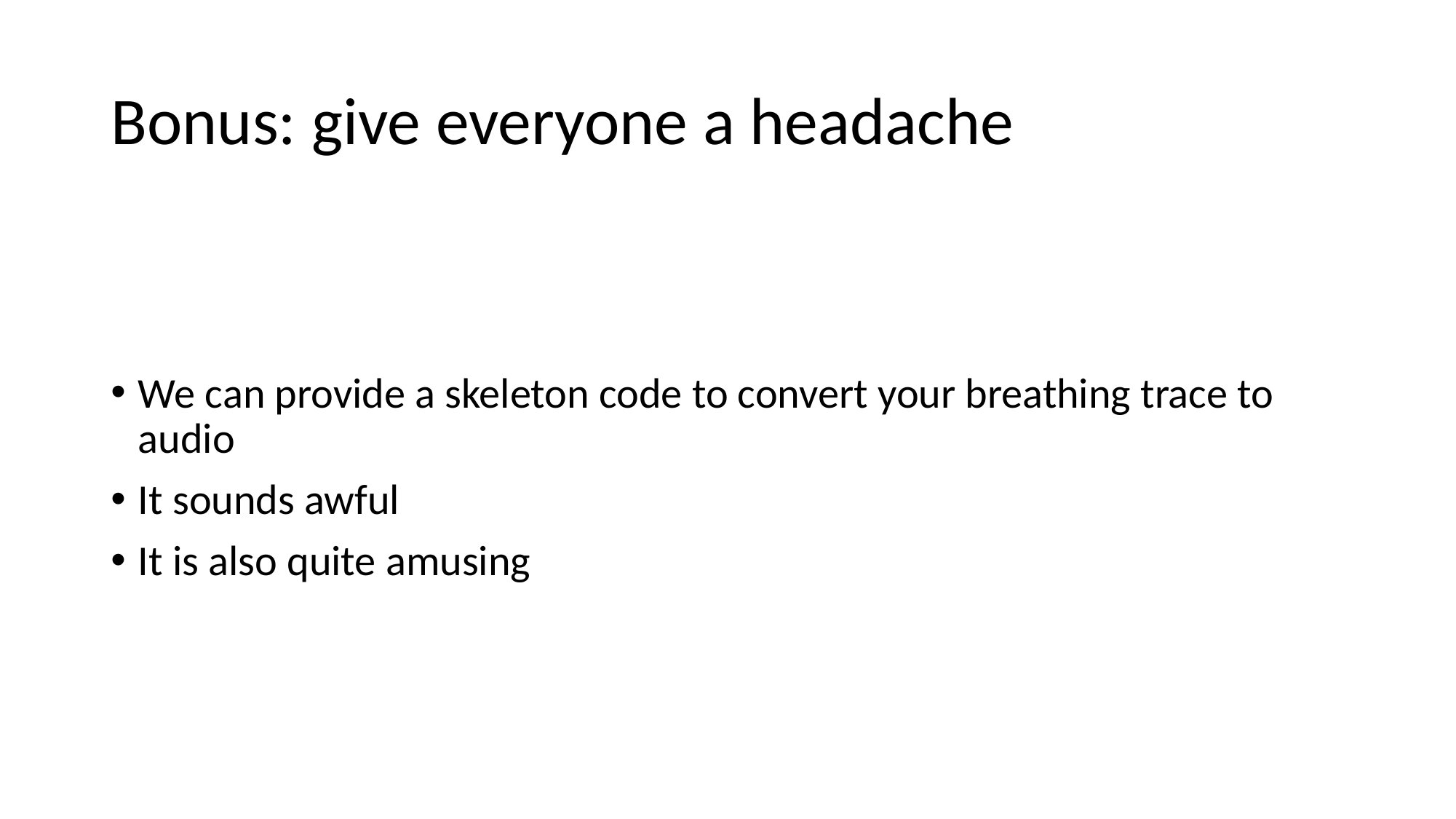

# Bonus: give everyone a headache
We can provide a skeleton code to convert your breathing trace to audio
It sounds awful
It is also quite amusing